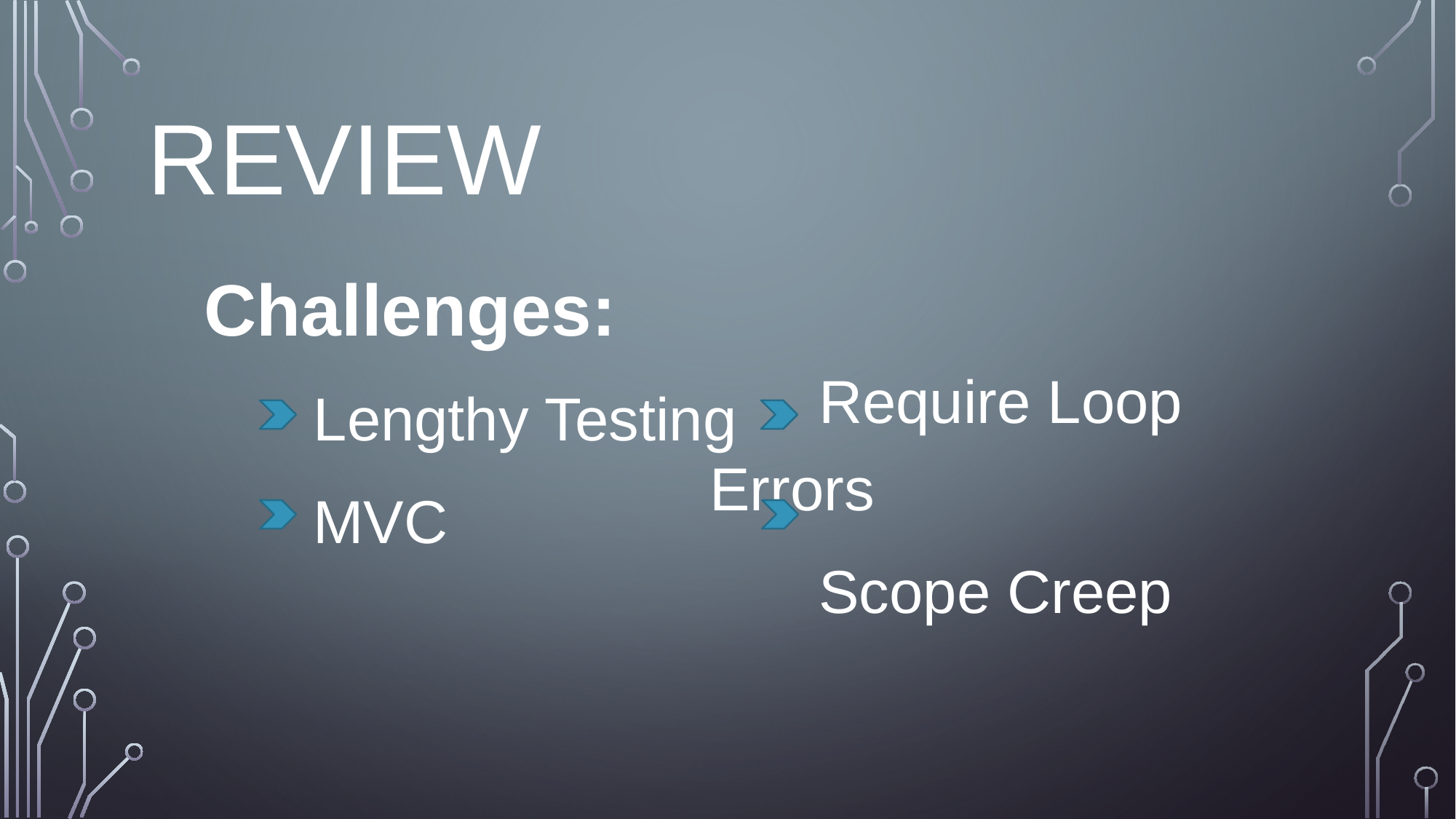

# Review
Challenges:
	Lengthy Testing
	MVC

	Require Loop Errors
	Scope Creep